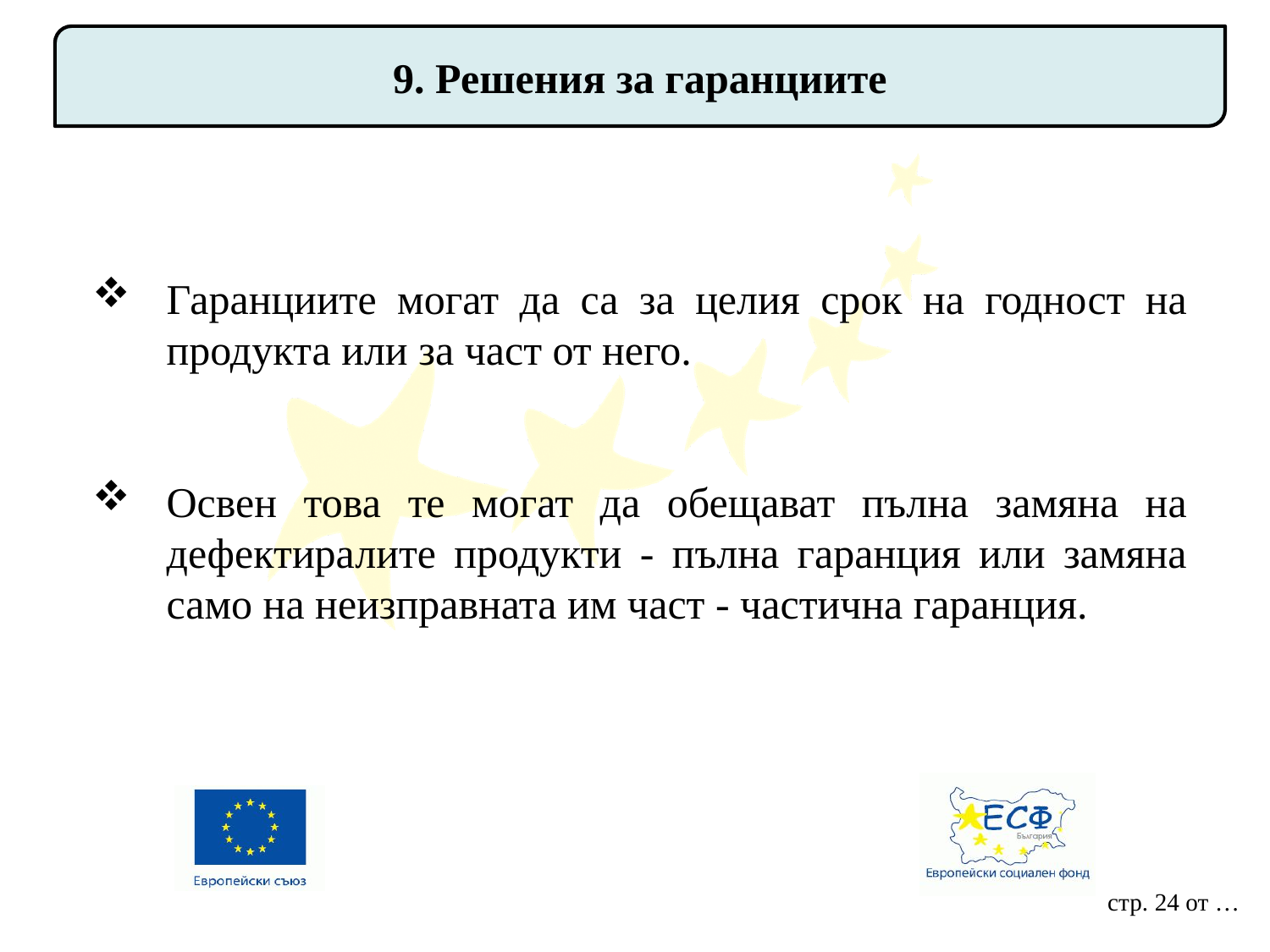

9. Решения за гаранциите
Гаранциите могат да са за целия срок на годност на продукта или за част от него.

Освен това те могат да обещават пълна замяна на дефектиралите продукти - пълна гаранция или замяна само на неизправната им част - частична гаранция.